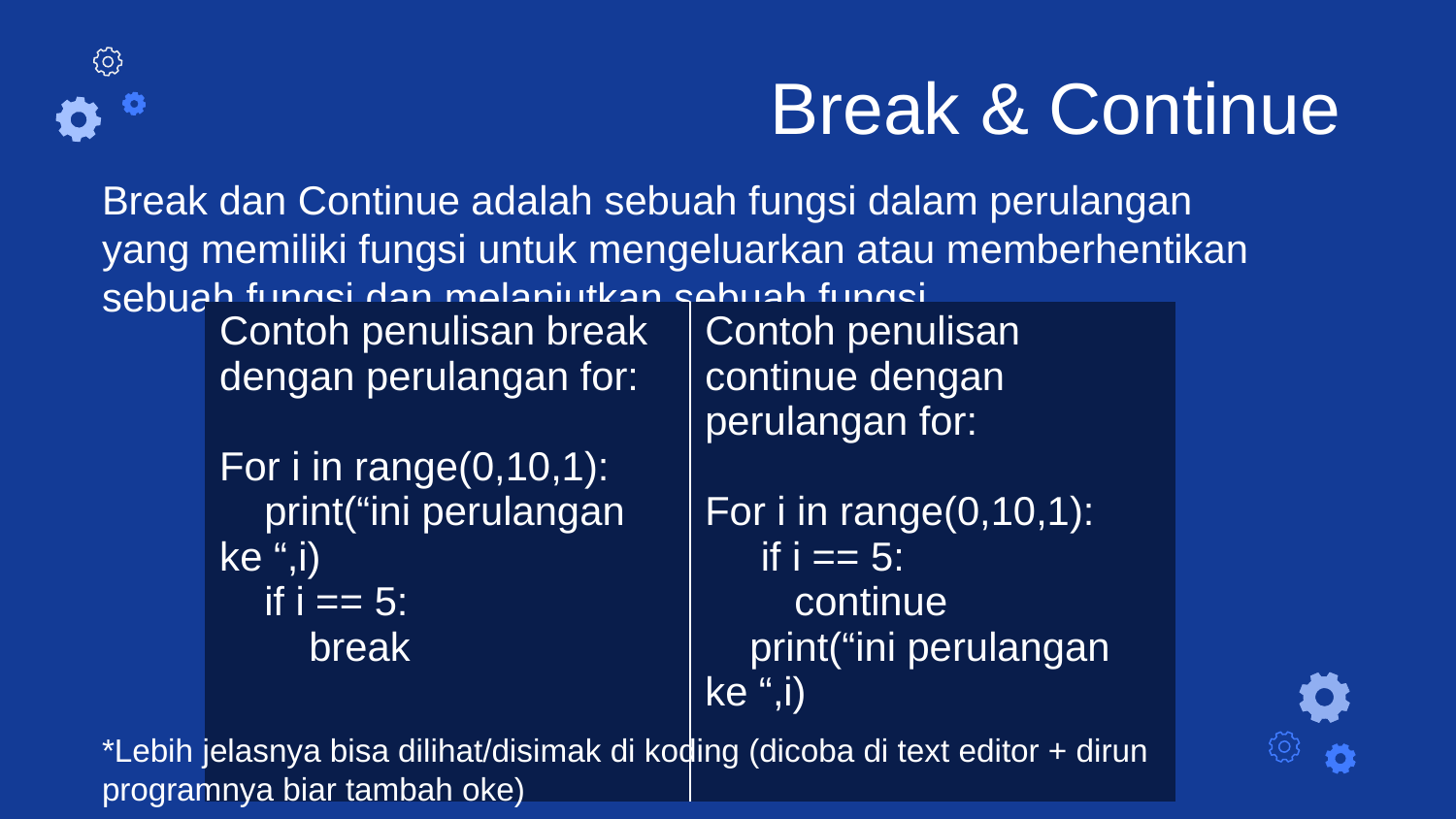

# Break & Continue
Break dan Continue adalah sebuah fungsi dalam perulangan yang memiliki fungsi untuk mengeluarkan atau memberhentikan sebuah fungsi dan melanjutkan sebuah fungsi.
| Contoh penulisan break dengan perulangan for: For i in range(0,10,1): print(“ini perulangan ke “,i) if i == 5: break | Contoh penulisan continue dengan perulangan for: For i in range(0,10,1): if i == 5: continue print(“ini perulangan ke “,i) |
| --- | --- |
*Lebih jelasnya bisa dilihat/disimak di koding (dicoba di text editor + dirun programnya biar tambah oke)